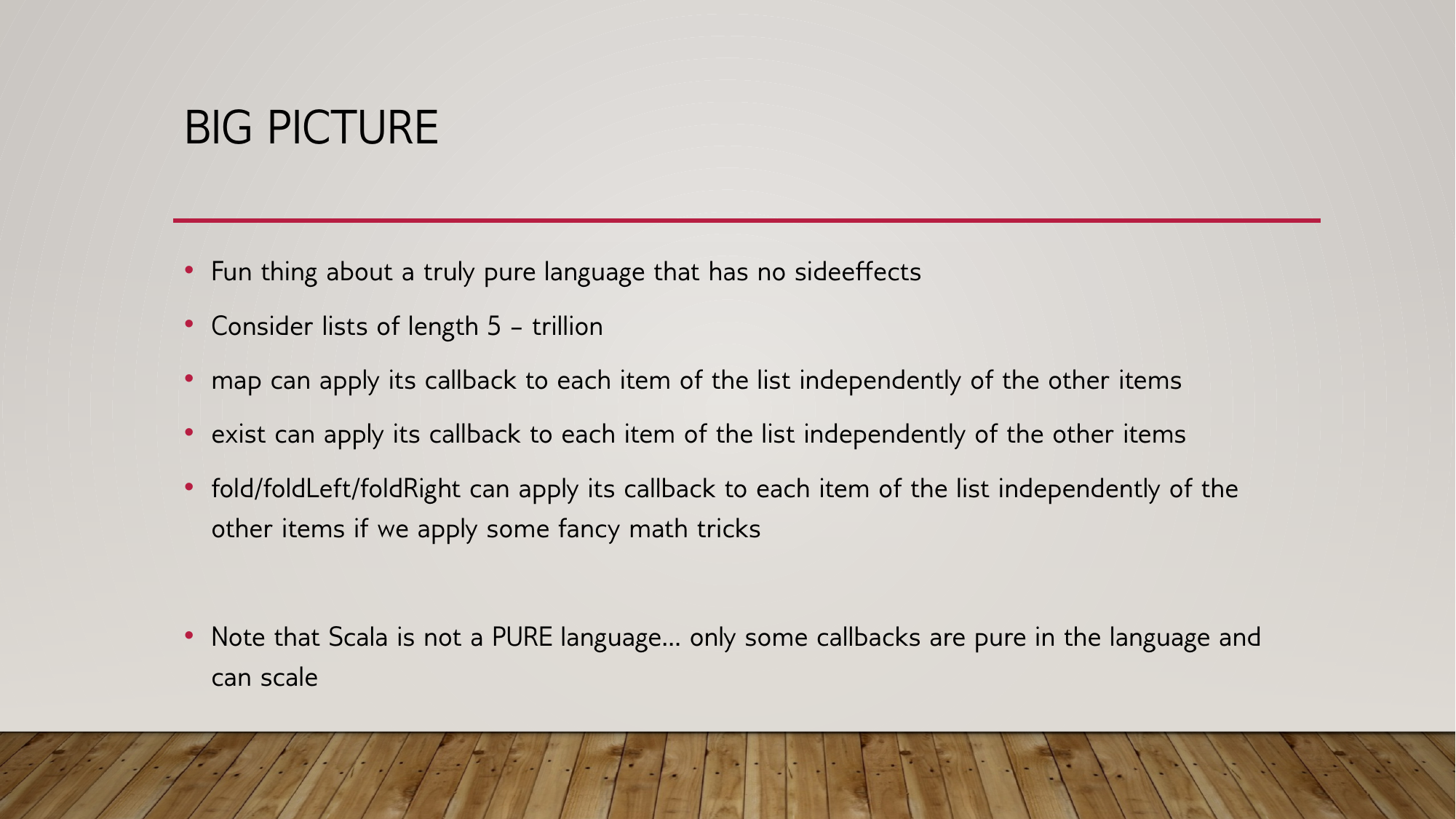

# Big picture
Fun thing about a truly pure language that has no sideeffects
Consider lists of length 5 – trillion
map can apply its callback to each item of the list independently of the other items
exist can apply its callback to each item of the list independently of the other items
fold/foldLeft/foldRight can apply its callback to each item of the list independently of the other items if we apply some fancy math tricks

Note that Scala is not a PURE language… only some callbacks are pure in the language and can scale